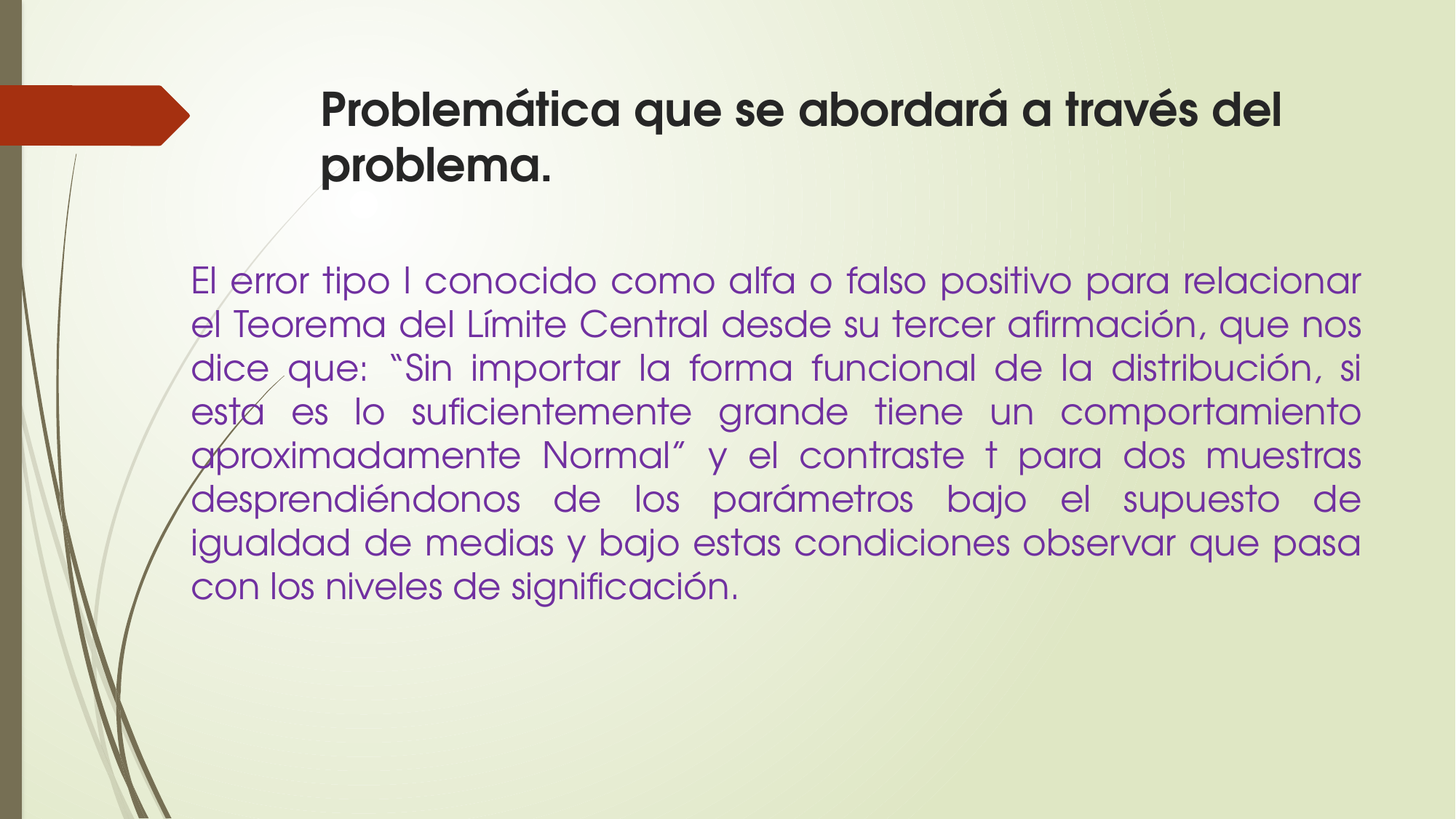

# Problemática que se abordará a través del problema.
El error tipo I conocido como alfa o falso positivo para relacionar el Teorema del Límite Central desde su tercer afirmación, que nos dice que: “Sin importar la forma funcional de la distribución, si esta es lo suficientemente grande tiene un comportamiento aproximadamente Normal” y el contraste t para dos muestras desprendiéndonos de los parámetros bajo el supuesto de igualdad de medias y bajo estas condiciones observar que pasa con los niveles de significación.